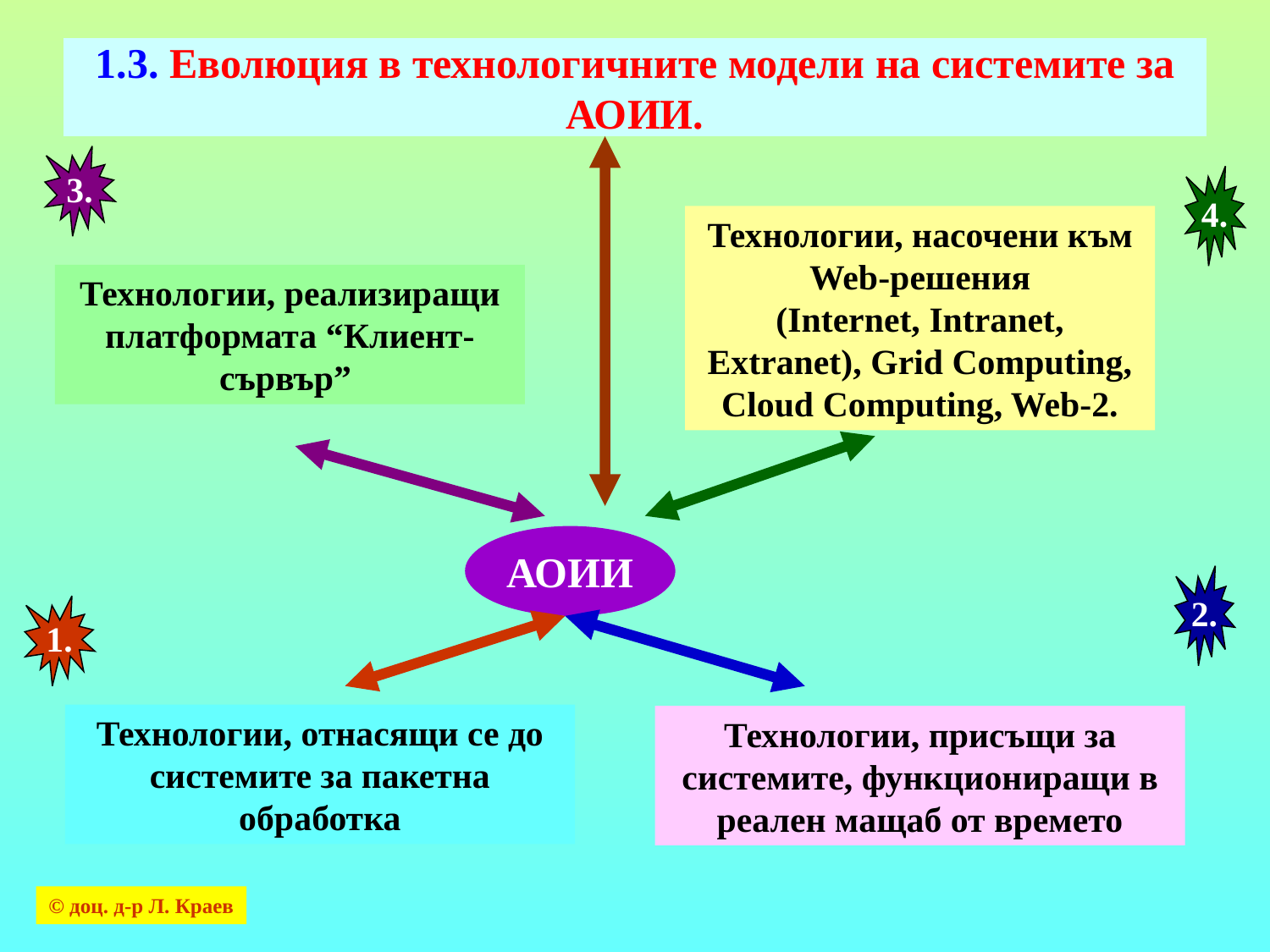

# 1.3. Еволюция в технологичните модели на системите за АОИИ.

3.
4.
Технологии, насочени към Web-решения
(Internet, Intranet, Extranet), Grid Computing, Cloud Computing, Web-2.
Технологии, реализиращи платформата “Клиент-сървър”

АОИИ
2.
1.

Технологии, отнасящи се до системите за пакетна обработка
Технологии, присъщи за системите, функциониращи в реален мащаб от времето
© доц. д-р Л. Краев